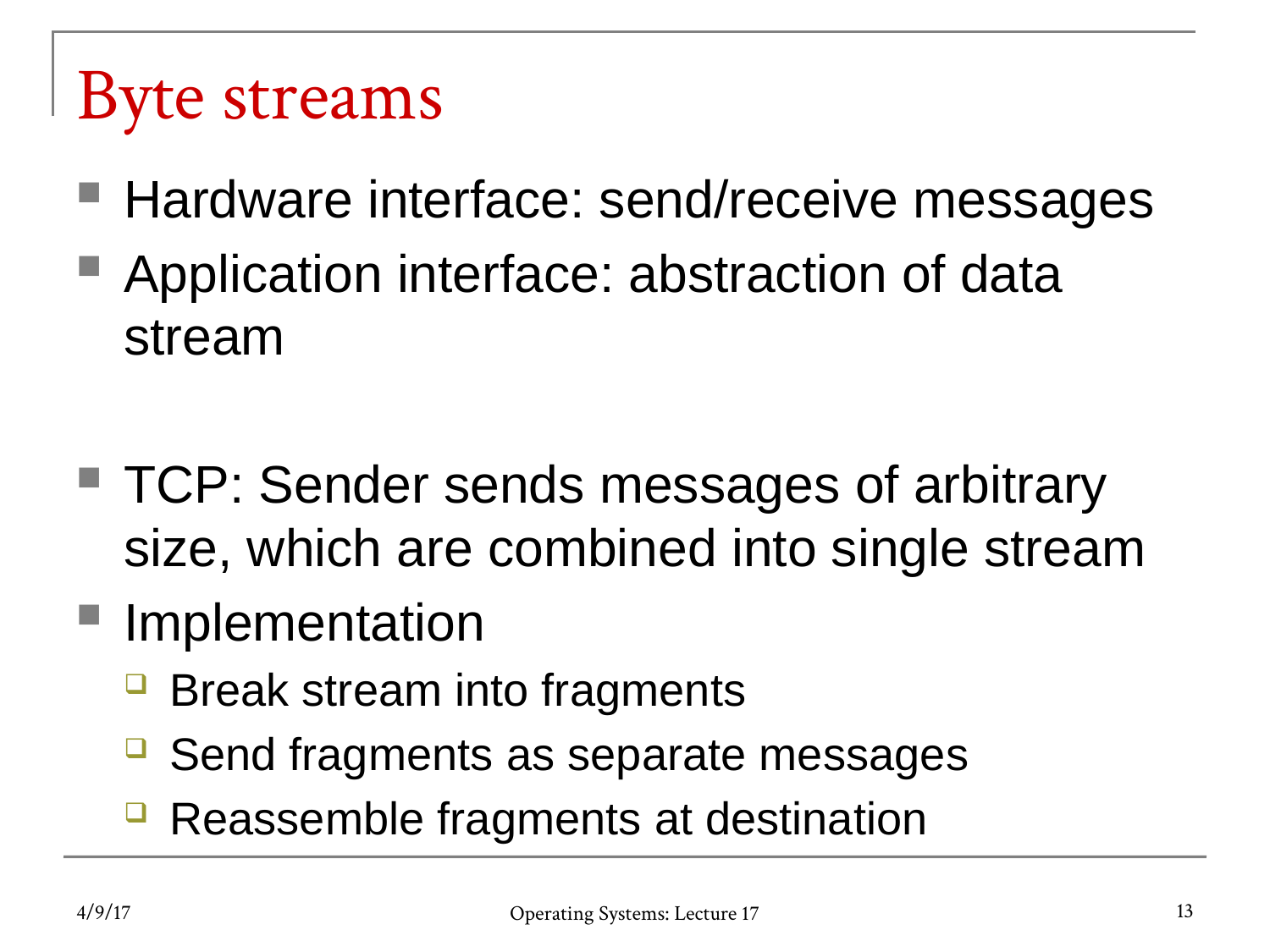

# Byte streams
Hardware interface: send/receive messages
Application interface: abstraction of data stream

TCP: Sender sends messages of arbitrary size, which are combined into single stream
Implementation
Break stream into fragments
Send fragments as separate messages
Reassemble fragments at destination
4/9/17
13
Operating Systems: Lecture 17